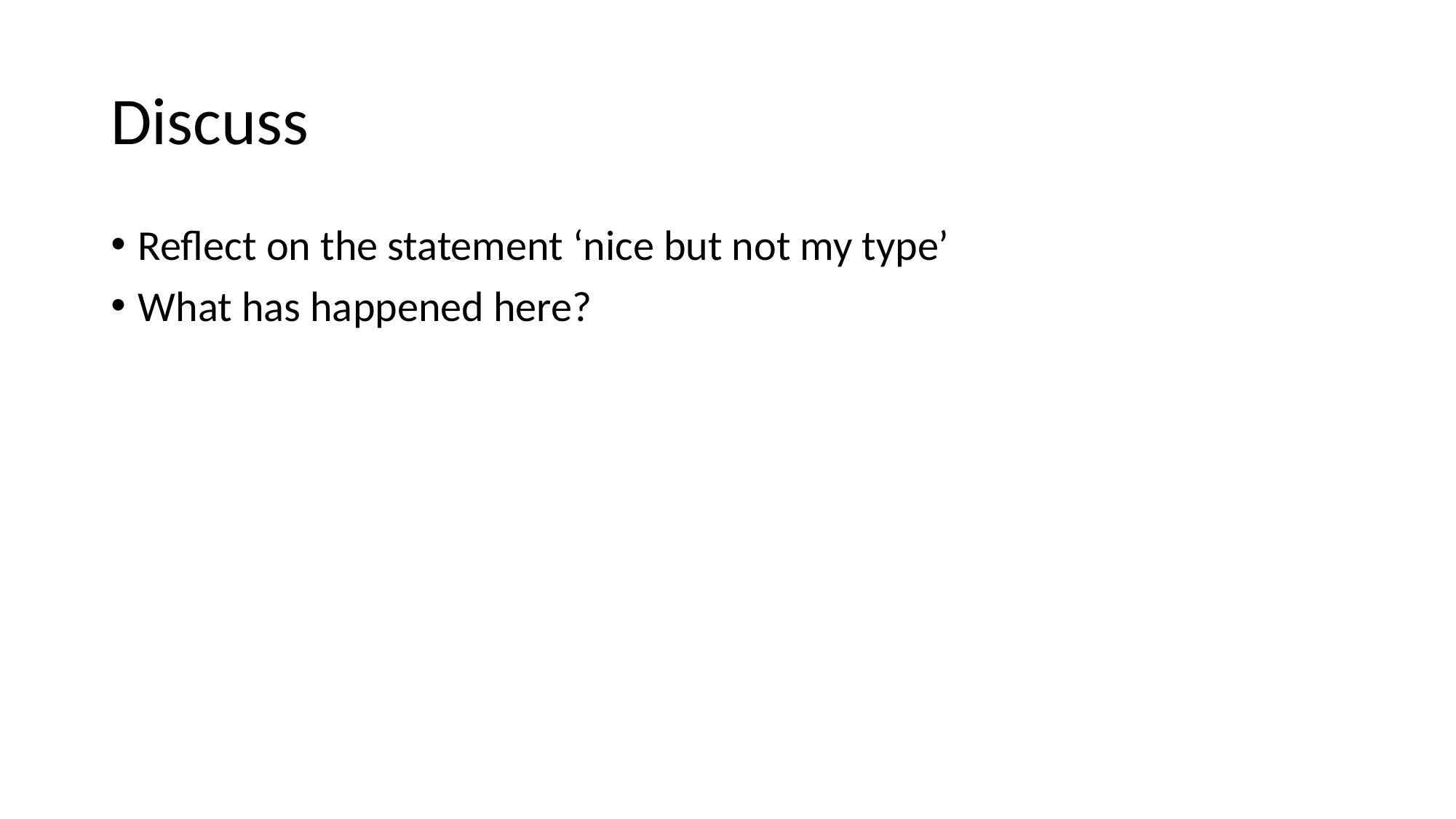

# Discuss
Reflect on the statement ‘nice but not my type’
What has happened here?